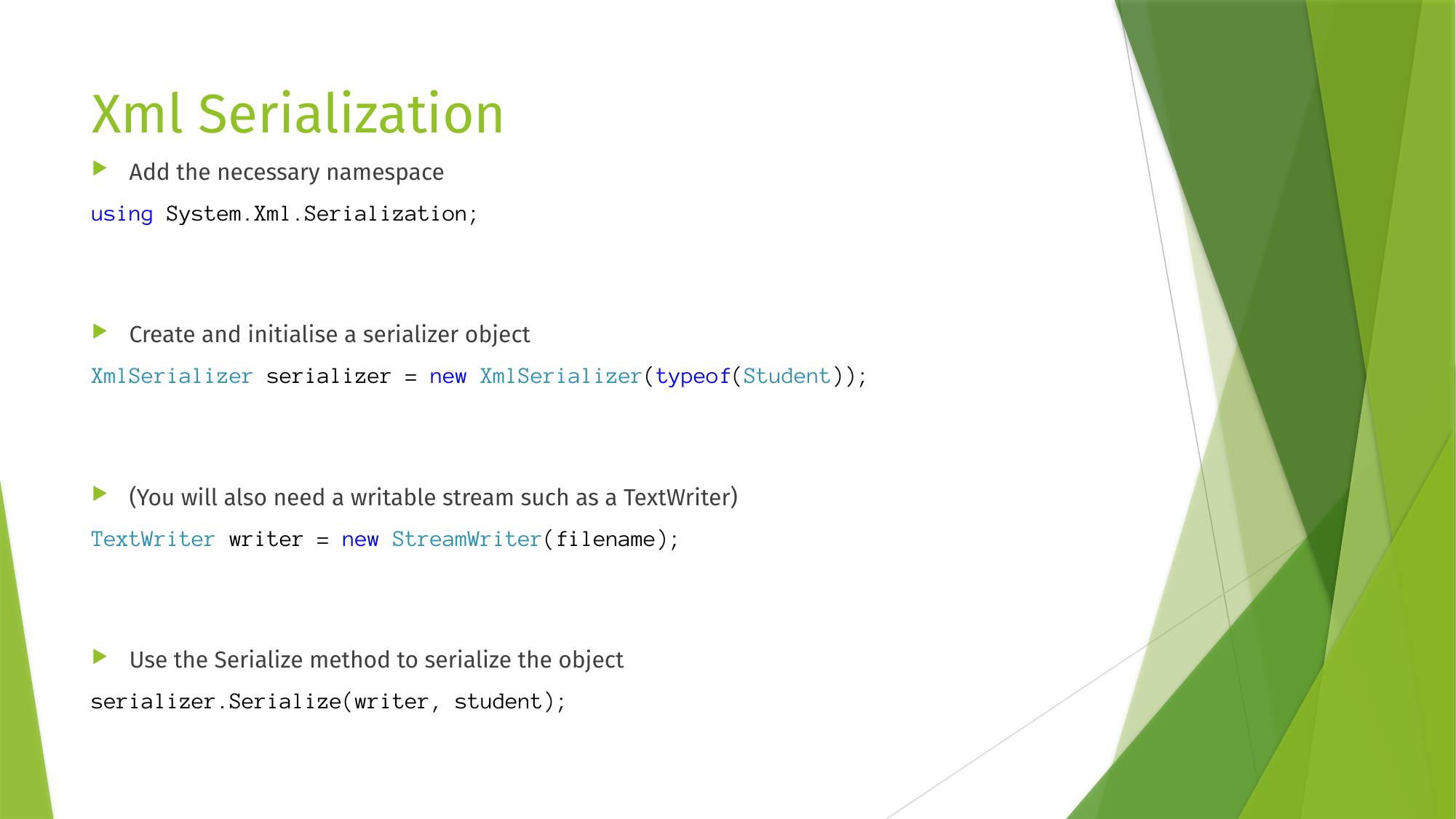

# Xml Serialization
Add the necessary namespace
using System.Xml.Serialization;

Create and initialise a serializer object
XmlSerializer serializer = new XmlSerializer(typeof(Student));

(You will also need a writable stream such as a TextWriter)
TextWriter writer = new StreamWriter(filename);

Use the Serialize method to serialize the object
serializer.Serialize(writer, student);